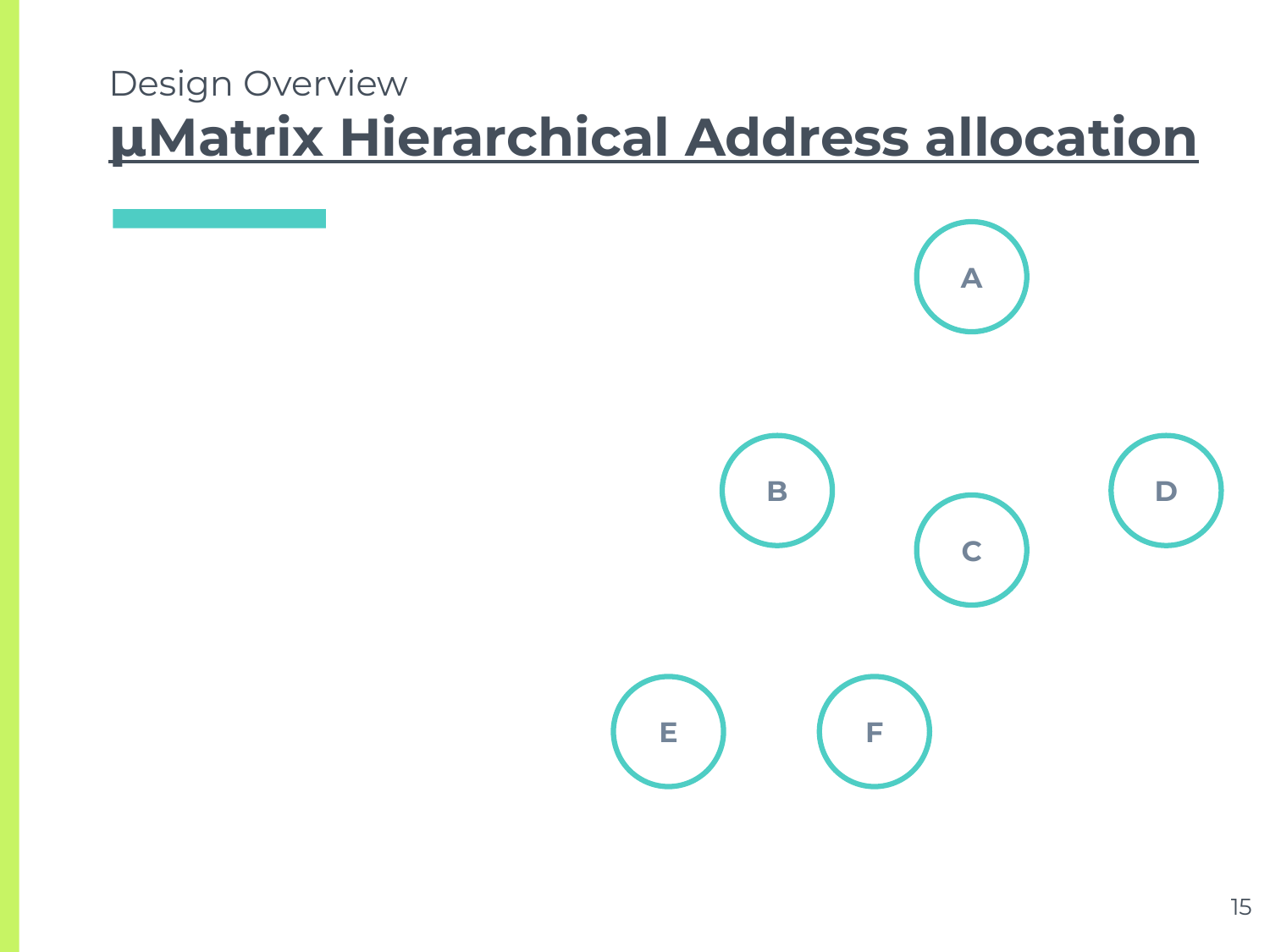

# Design Overview
𝝻Matrix Hierarchical Address allocation
A

B
D
C
E
F
15